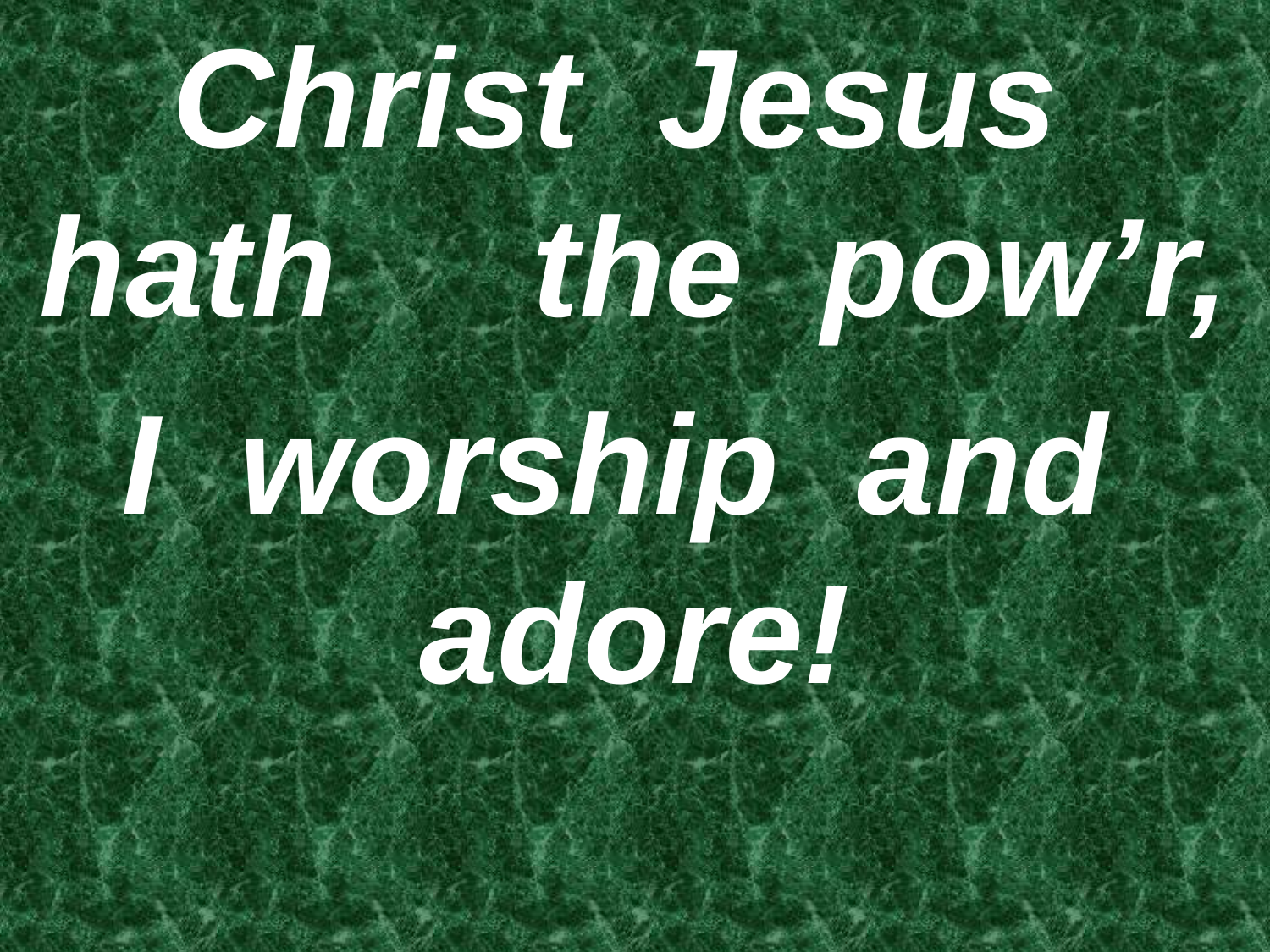

Christ  Jesus  hath     the  pow’r,
I  worship  and  adore!